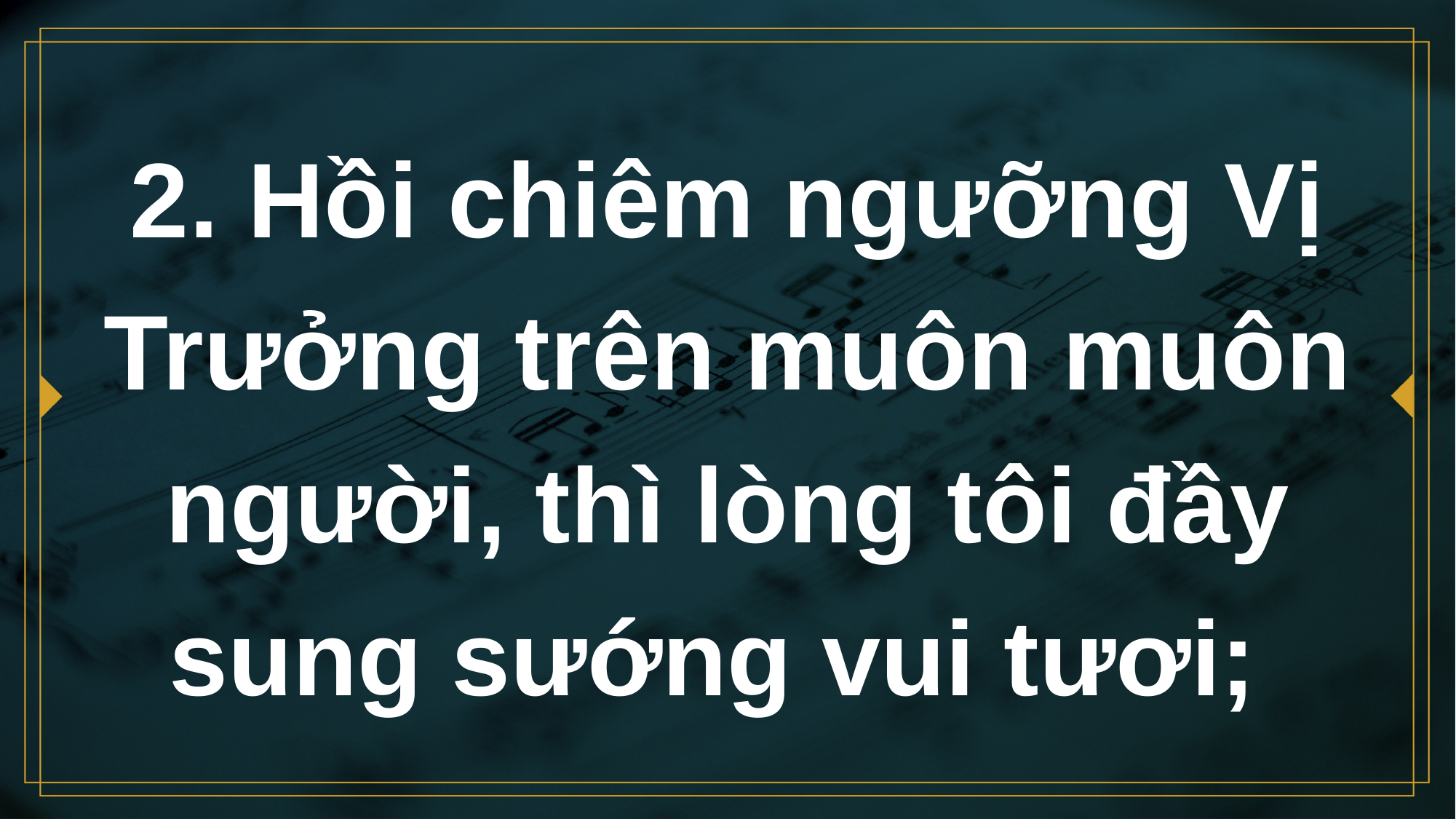

# 2. Hồi chiêm ngưỡng Vị Trưởng trên muôn muôn người, thì lòng tôi đầy sung sướng vui tươi;